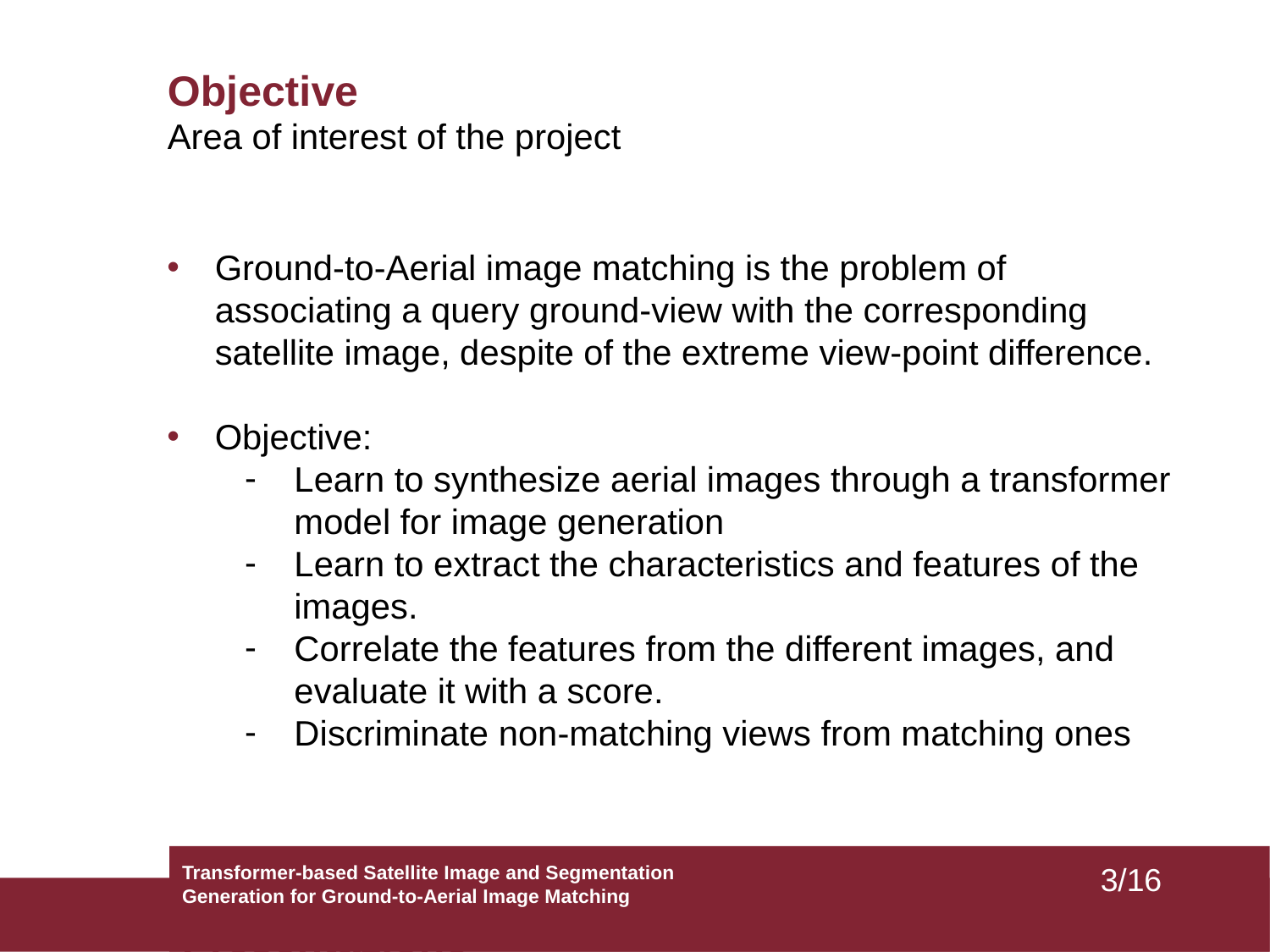

Objective
Area of interest of the project
Ground-to-Aerial image matching is the problem of associating a query ground-view with the corresponding satellite image, despite of the extreme view-point difference.

Objective:
Learn to synthesize aerial images through a transformer model for image generation
Learn to extract the characteristics and features of the images.
Correlate the features from the different images, and evaluate it with a score.
Discriminate non-matching views from matching ones
Transformer-based Satellite Image and Segmentation Generation for Ground-to-Aerial Image Matching

Titolo Presentazione
07/13/2025
3/16